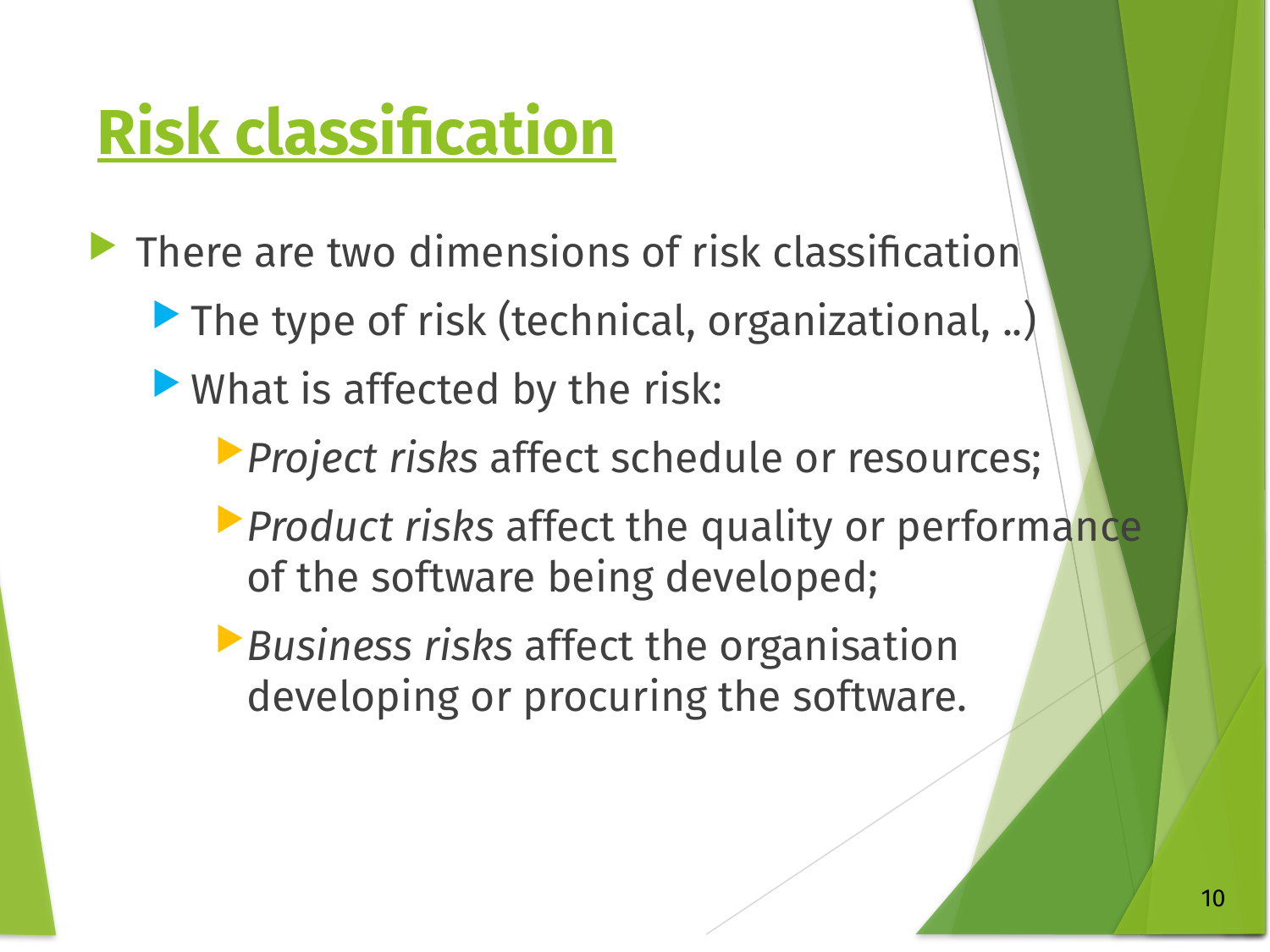

# Risk classification
There are two dimensions of risk classification
The type of risk (technical, organizational, ..)
What is affected by the risk:
Project risks affect schedule or resources;
Product risks affect the quality or performance of the software being developed;
Business risks affect the organisation developing or procuring the software.

10